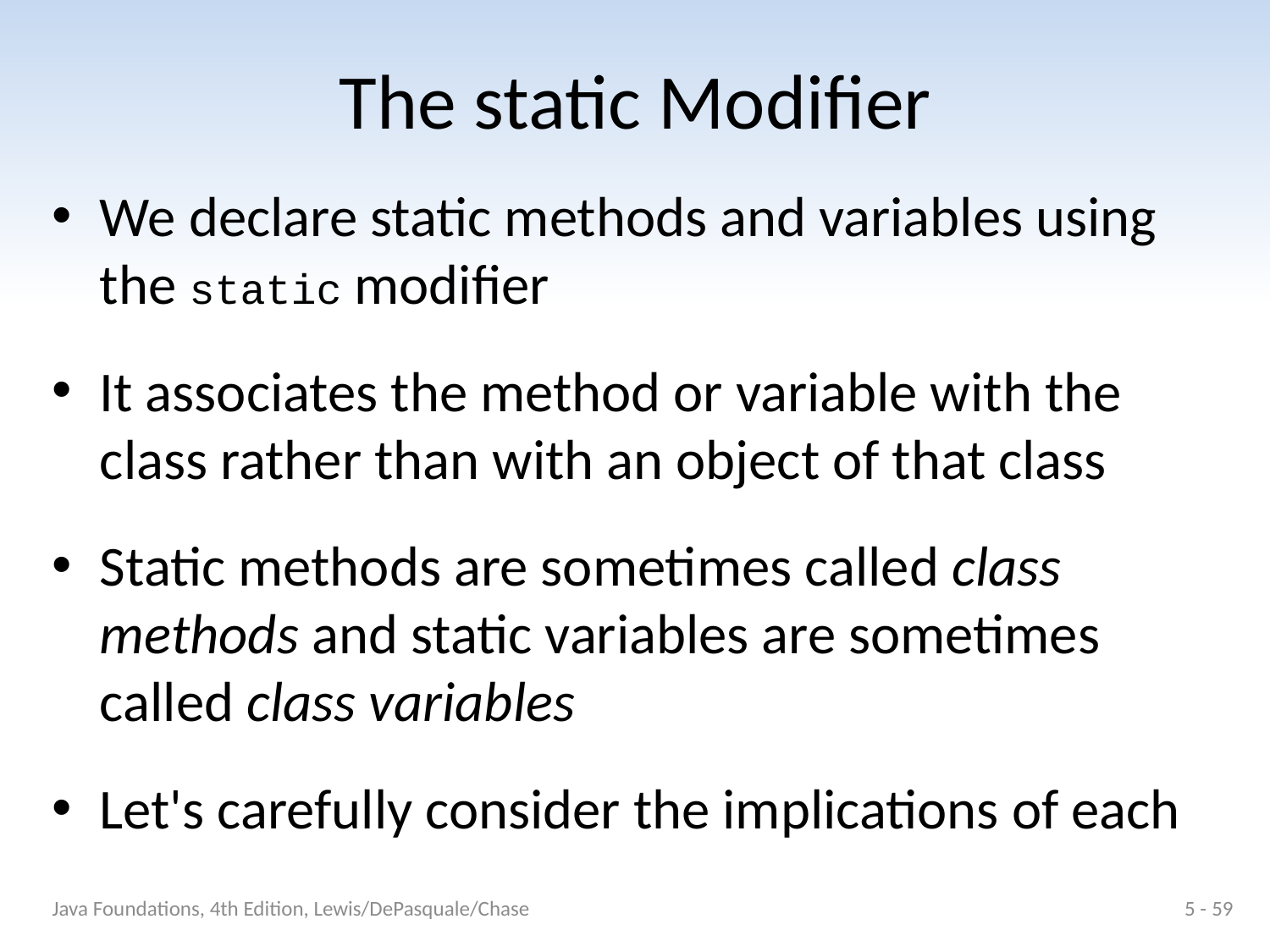

# The static Modifier
We declare static methods and variables using the static modifier
It associates the method or variable with the class rather than with an object of that class
Static methods are sometimes called class methods and static variables are sometimes called class variables
Let's carefully consider the implications of each
Java Foundations, 4th Edition, Lewis/DePasquale/Chase
5 - 59